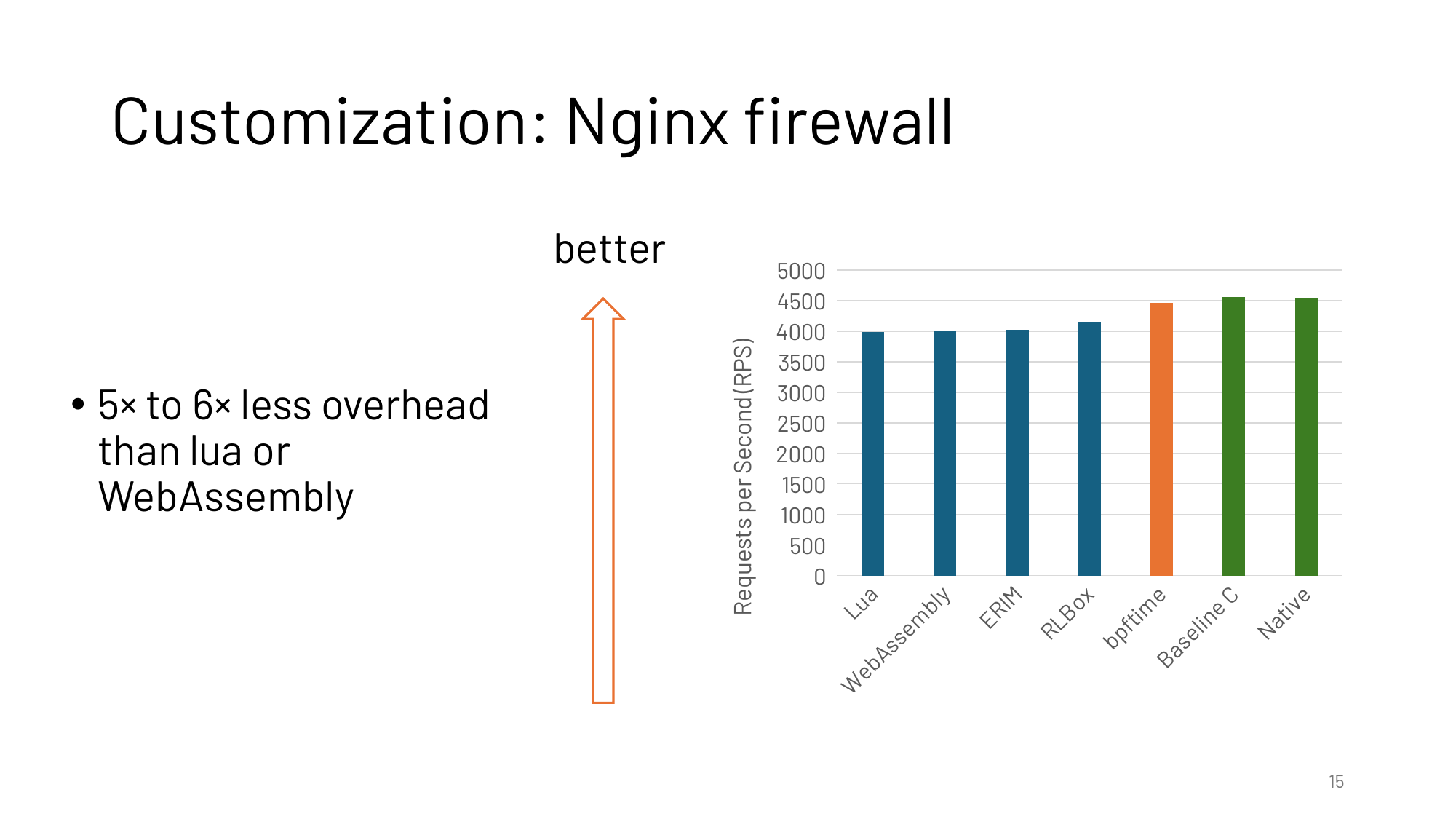

# Customization: Nginx firewall
better

### Chart

| Category | Requests per Second (RPS) |
|---|---|
| Lua | 3982.0 |
| WebAssembly | 4007.0 |
| ERIM | 4024.0 |
| RLBox | 4148.0 |
| bpftime | 4461.0 |
| Baseline C | 4559.0 |
| Native | 4536.0 |
5× to 6× less overhead than lua or WebAssembly

15